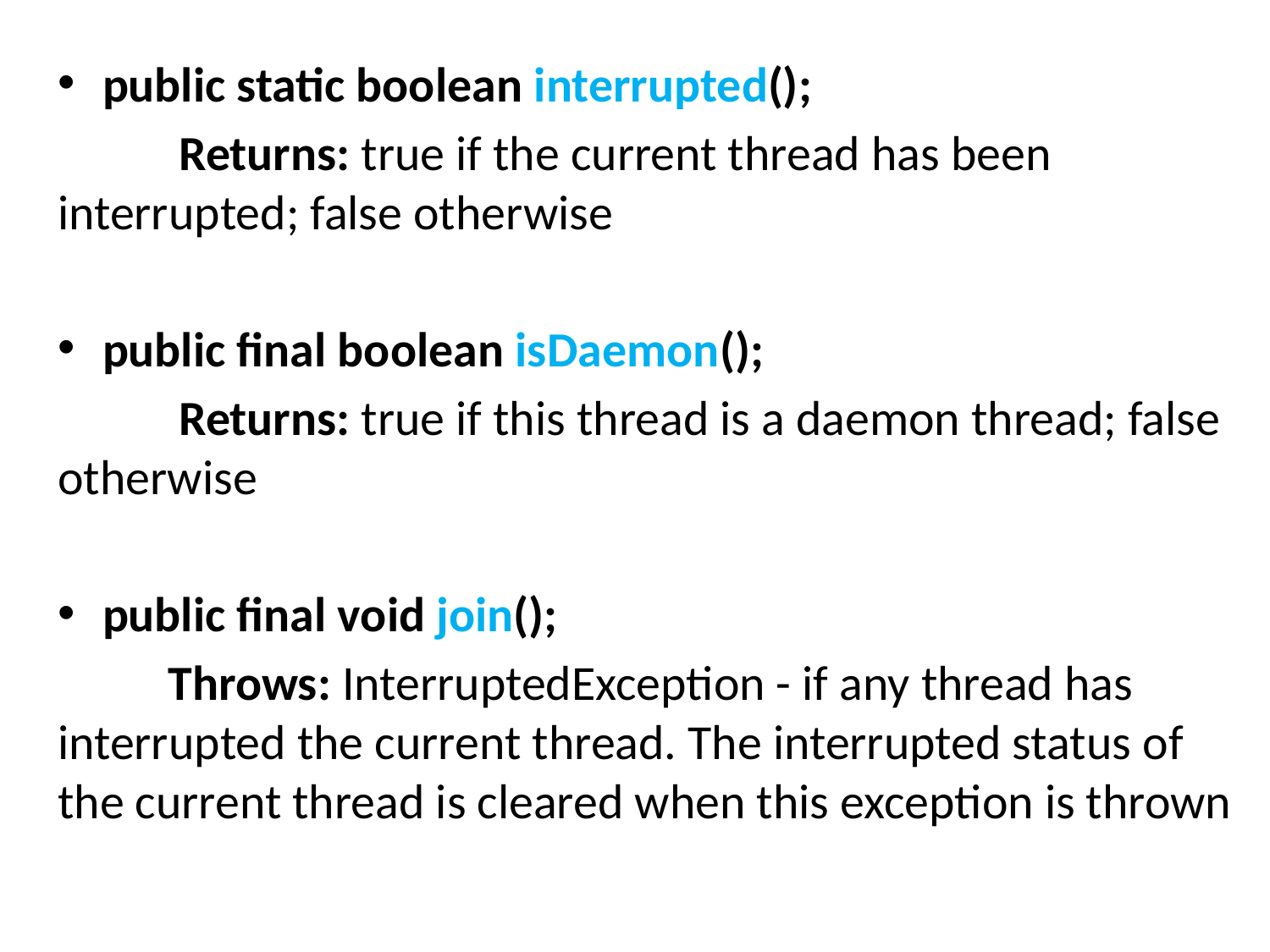

#
public static boolean interrupted();
	 Returns: true if the current thread has been interrupted; false otherwise

public final boolean isDaemon();
	 Returns: true if this thread is a daemon thread; false otherwise

public final void join();
	Throws: InterruptedException - if any thread has interrupted the current thread. The interrupted status of the current thread is cleared when this exception is thrown